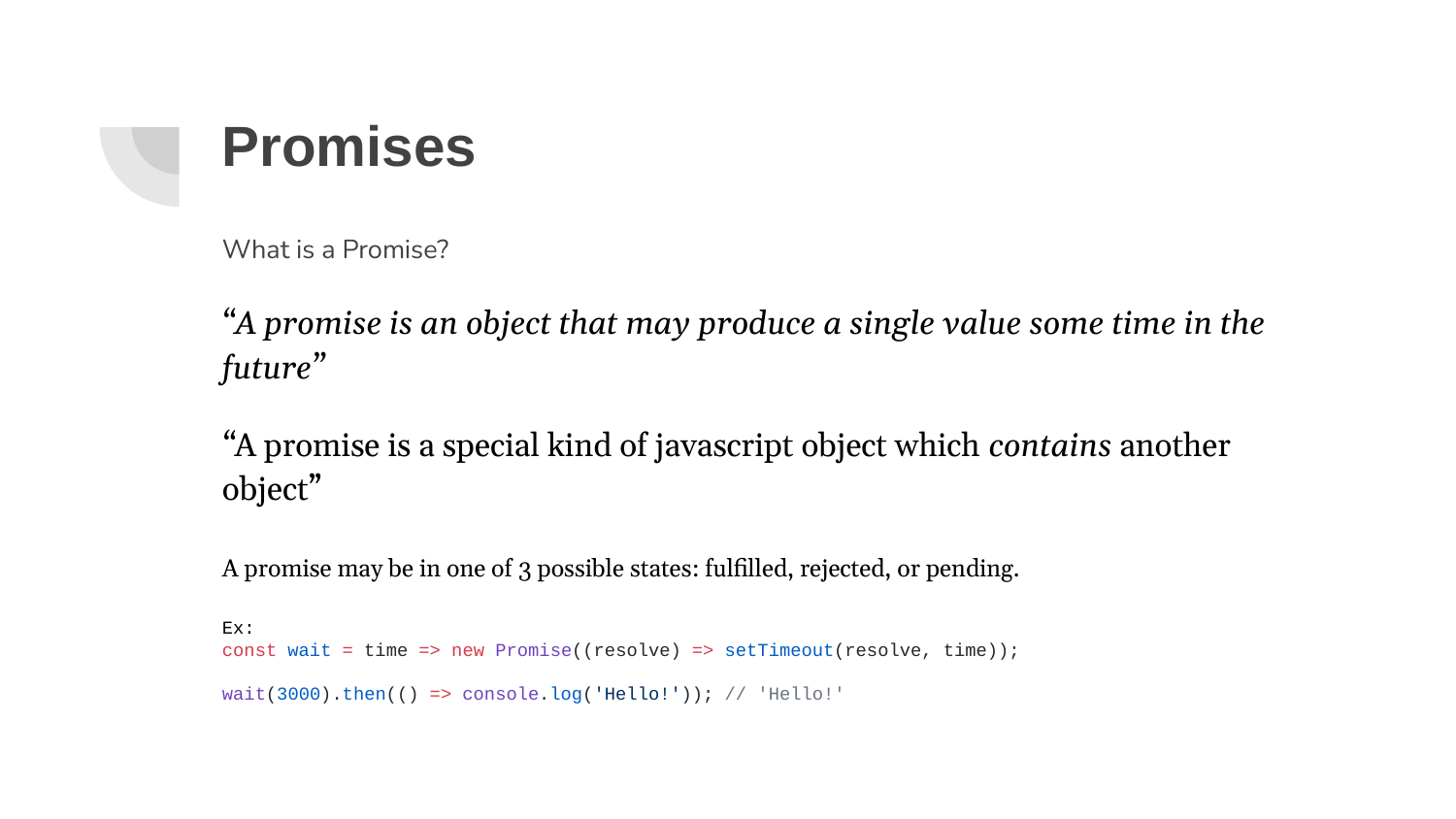

# Promises
What is a Promise?
“A promise is an object that may produce a single value some time in the future”
“A promise is a special kind of javascript object which contains another object”
A promise may be in one of 3 possible states: fulfilled, rejected, or pending.
Ex:
const wait = time => new Promise((resolve) => setTimeout(resolve, time));

wait(3000).then(() => console.log('Hello!')); // 'Hello!'